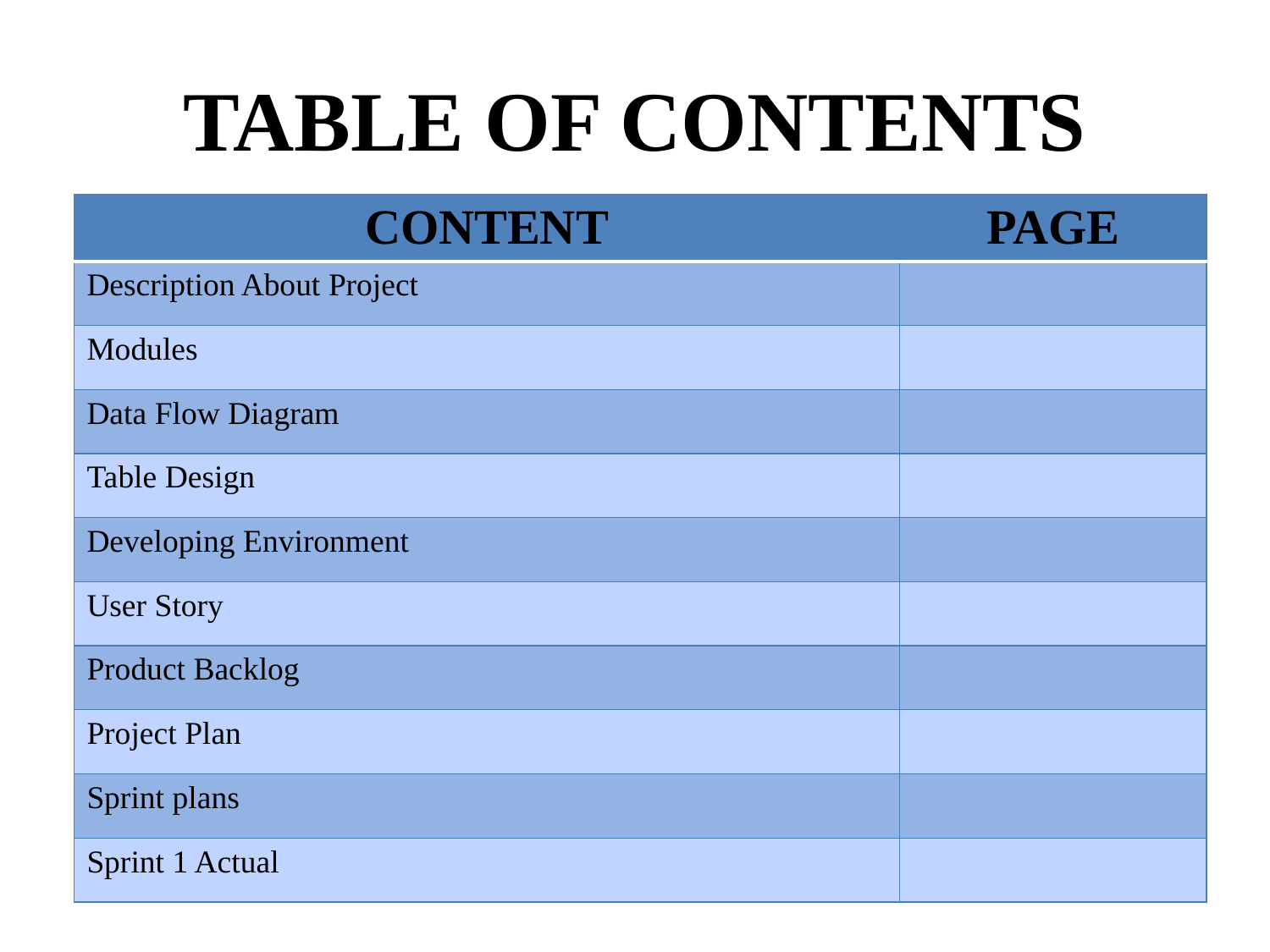

# TABLE OF CONTENTS
| CONTENT | PAGE |
| --- | --- |
| Description About Project |  |
| Modules |  |
| Data Flow Diagram |  |
| Table Design |  |
| Developing Environment |  |
| User Story |  |
| Product Backlog |  |
| Project Plan |  |
| Sprint plans |  |
| Sprint 1 Actual |  |